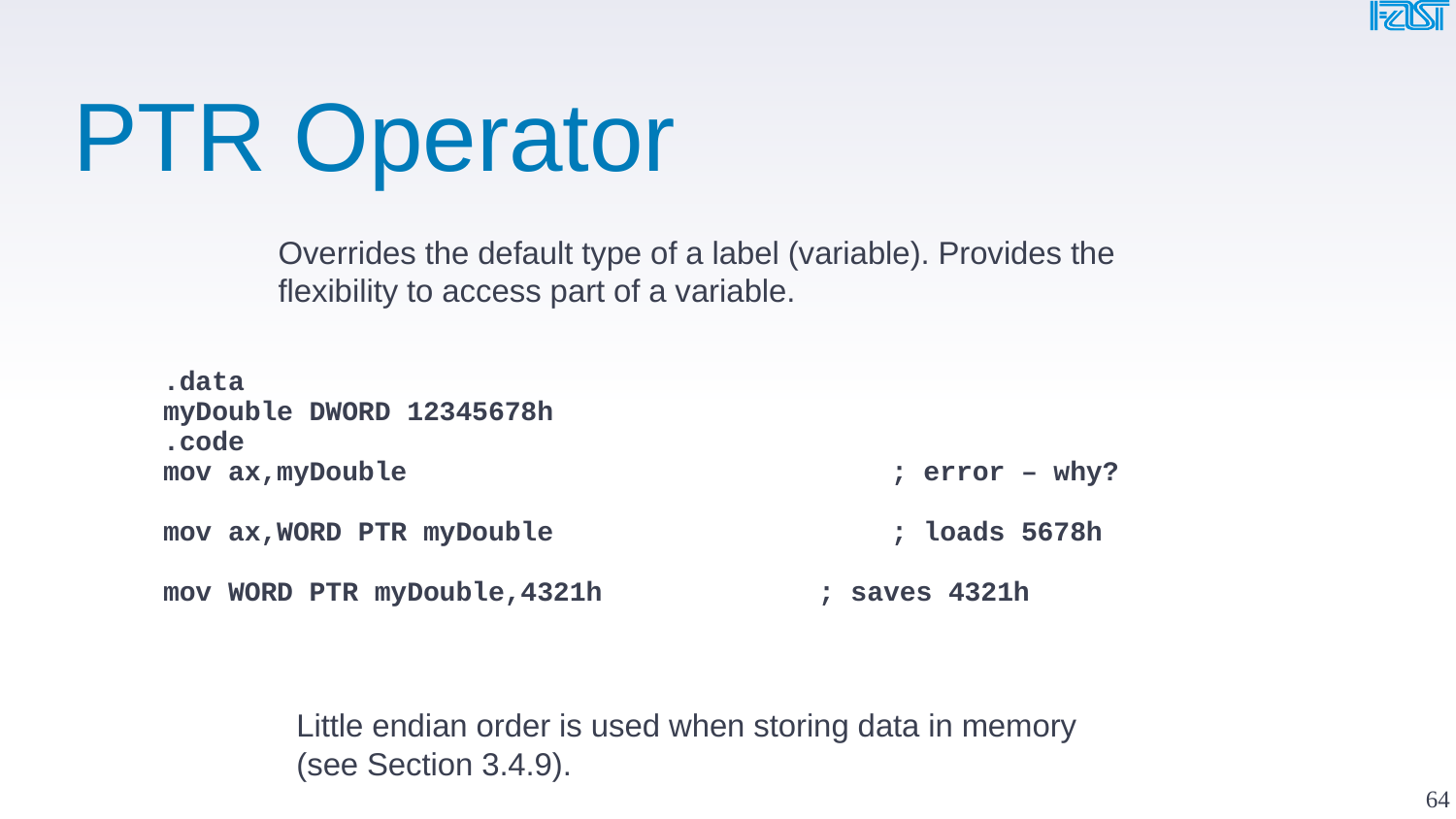

# PTR Operator
Overrides the default type of a label (variable). Provides the flexibility to access part of a variable.
.data
myDouble DWORD 12345678h
.code
mov ax,myDouble 			; error – why?

mov ax,WORD PTR myDouble			; loads 5678h

mov WORD PTR myDouble,4321h		; saves 4321h
Little endian order is used when storing data in memory (see Section 3.4.9).
64